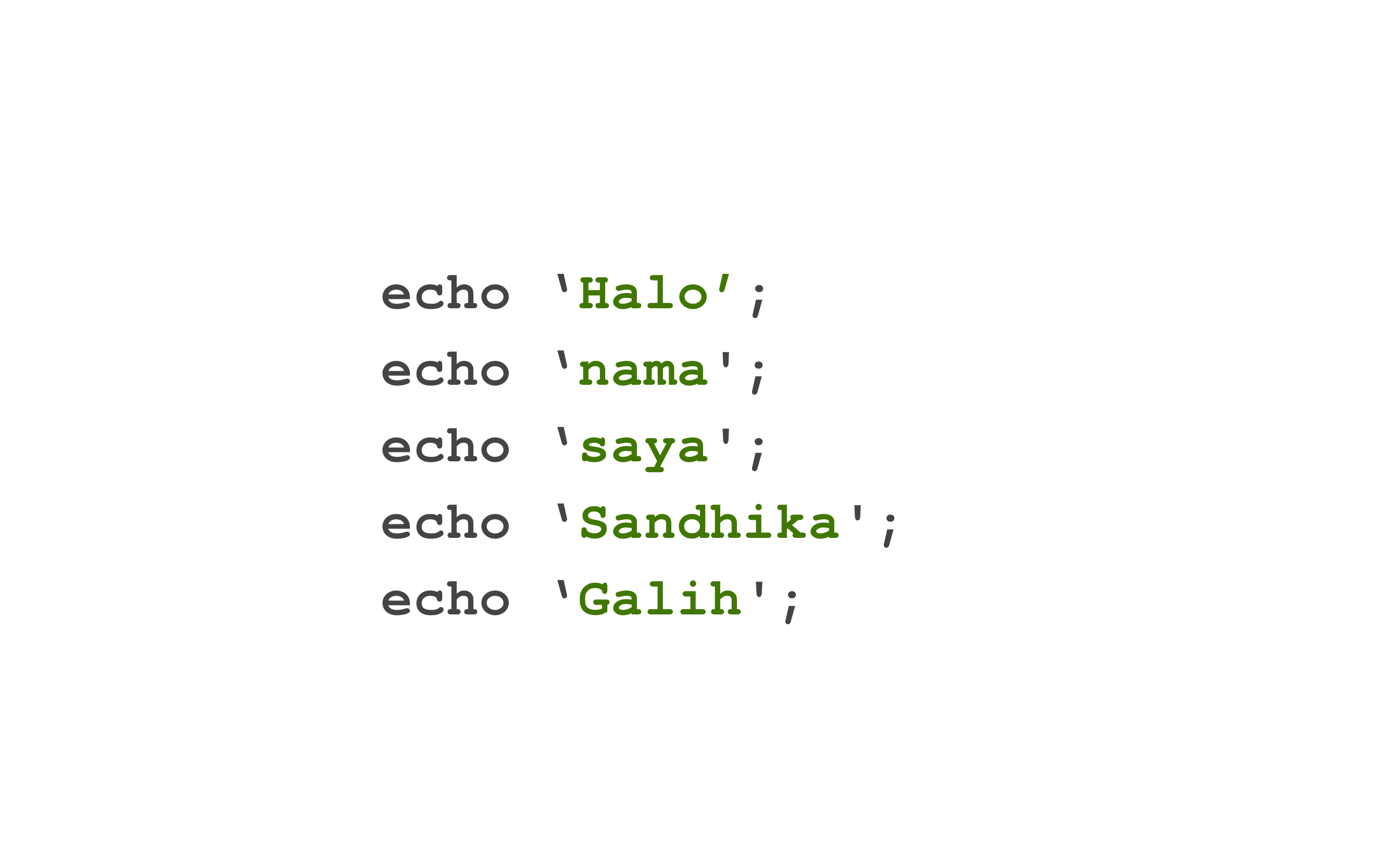

echo ‘Halo’;
echo ‘nama';
echo ‘saya';
echo ‘Sandhika';
echo ‘Galih';